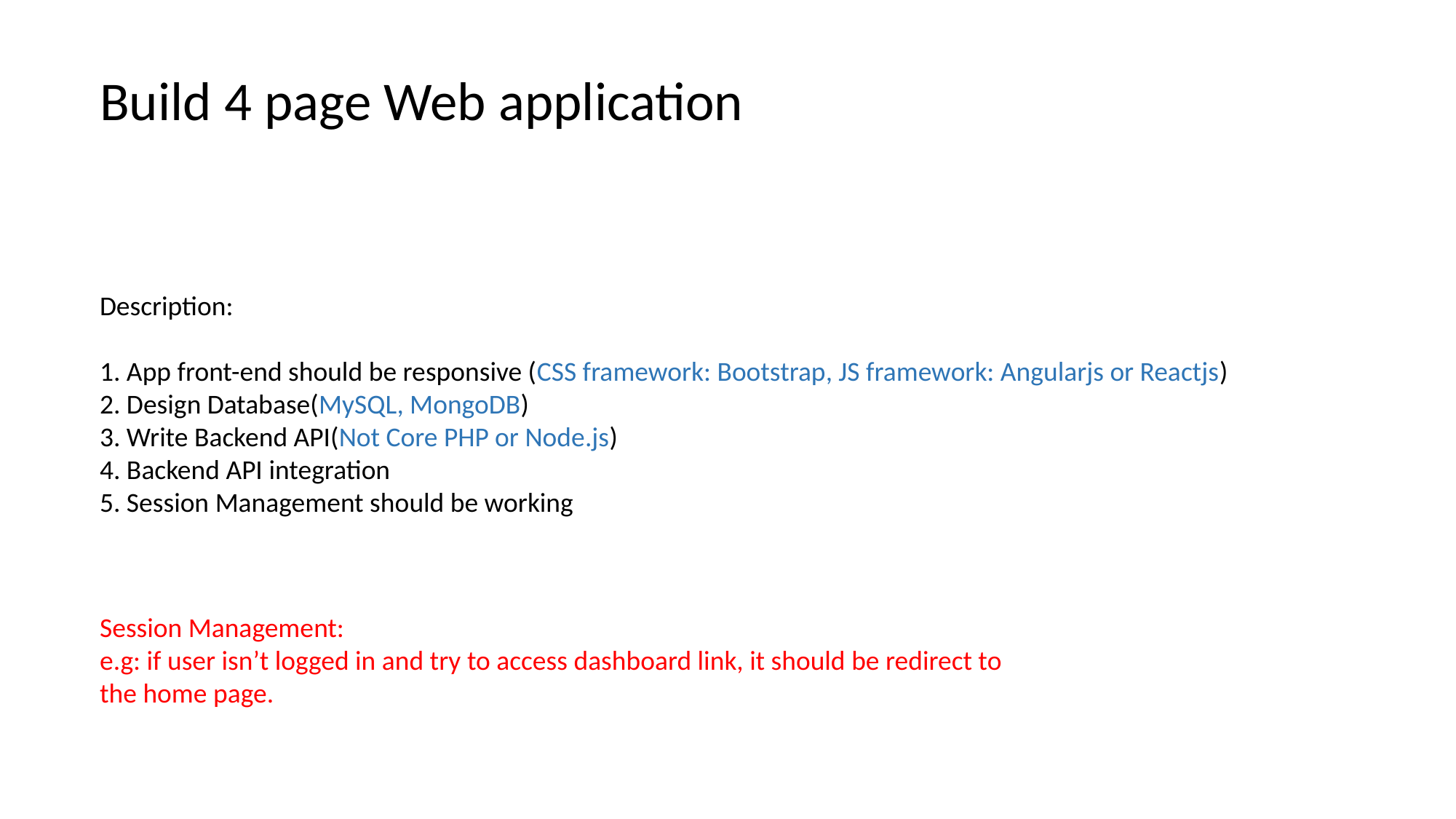

Build 4 page Web application
Description:

1. App front-end should be responsive (CSS framework: Bootstrap, JS framework: Angularjs or Reactjs)
2. Design Database(MySQL, MongoDB)
3. Write Backend API(Not Core PHP or Node.js)
4. Backend API integration
5. Session Management should be working

Session Management:
e.g: if user isn’t logged in and try to access dashboard link, it should be redirect to the home page.